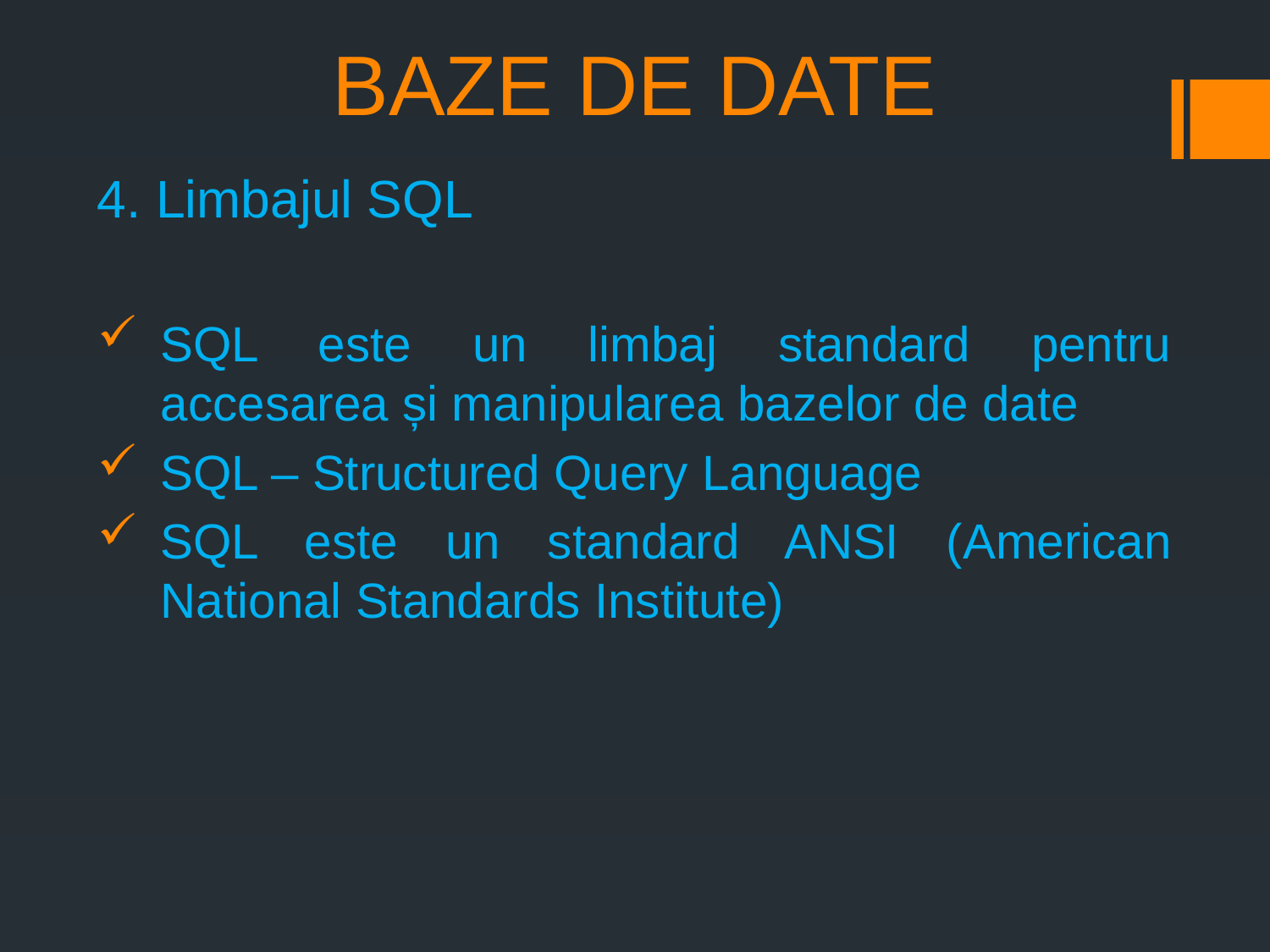

# BAZE DE DATE
4. Limbajul SQL

SQL este un limbaj standard pentru accesarea și manipularea bazelor de date
SQL – Structured Query Language
SQL este un standard ANSI (American National Standards Institute)